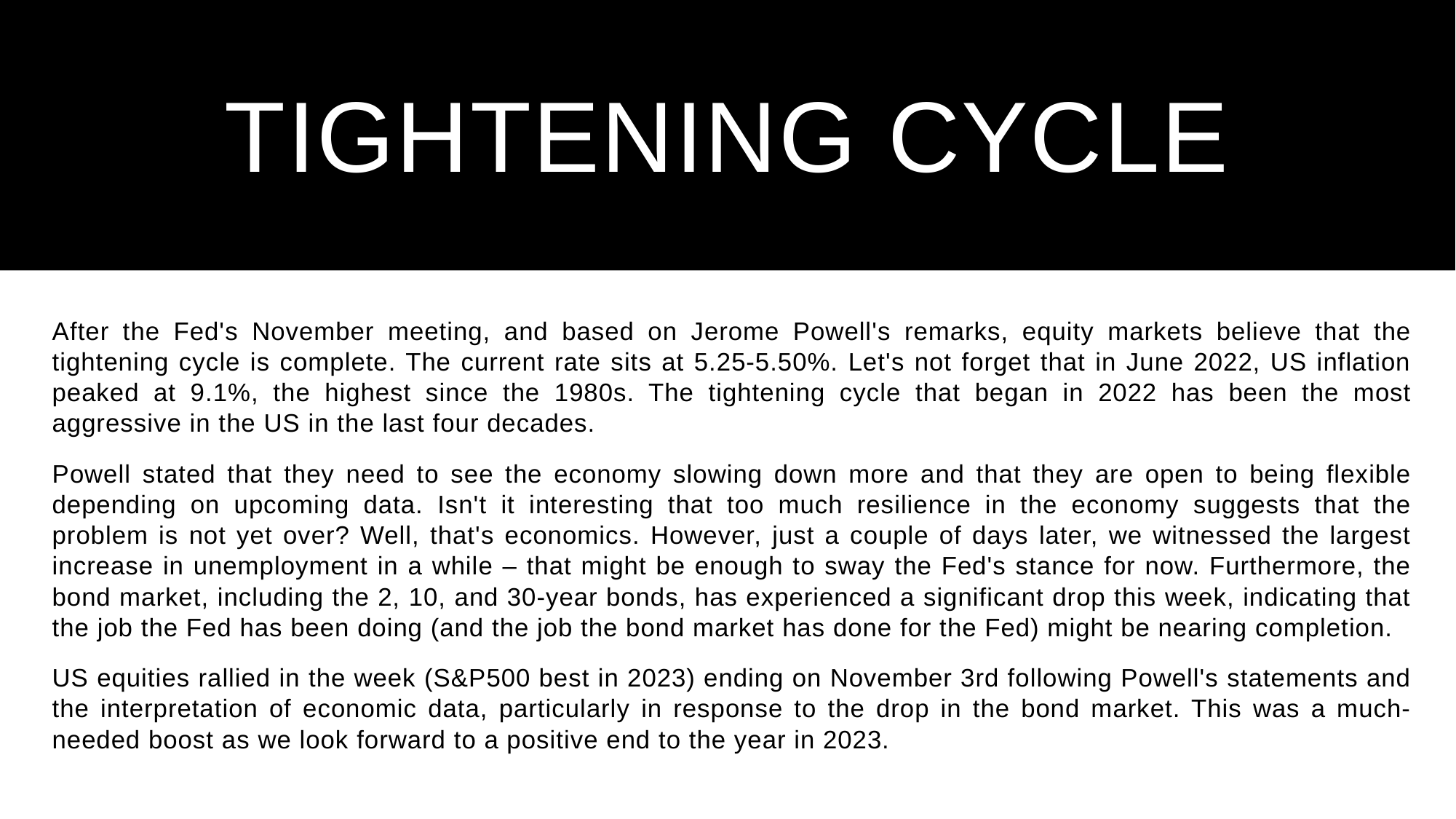

# TIGHTENING CYCLE
After the Fed's November meeting, and based on Jerome Powell's remarks, equity markets believe that the tightening cycle is complete. The current rate sits at 5.25-5.50%. Let's not forget that in June 2022, US inflation peaked at 9.1%, the highest since the 1980s. The tightening cycle that began in 2022 has been the most aggressive in the US in the last four decades.
Powell stated that they need to see the economy slowing down more and that they are open to being flexible depending on upcoming data. Isn't it interesting that too much resilience in the economy suggests that the problem is not yet over? Well, that's economics. However, just a couple of days later, we witnessed the largest increase in unemployment in a while – that might be enough to sway the Fed's stance for now. Furthermore, the bond market, including the 2, 10, and 30-year bonds, has experienced a significant drop this week, indicating that the job the Fed has been doing (and the job the bond market has done for the Fed) might be nearing completion.
US equities rallied in the week (S&P500 best in 2023) ending on November 3rd following Powell's statements and the interpretation of economic data, particularly in response to the drop in the bond market. This was a much-needed boost as we look forward to a positive end to the year in 2023.